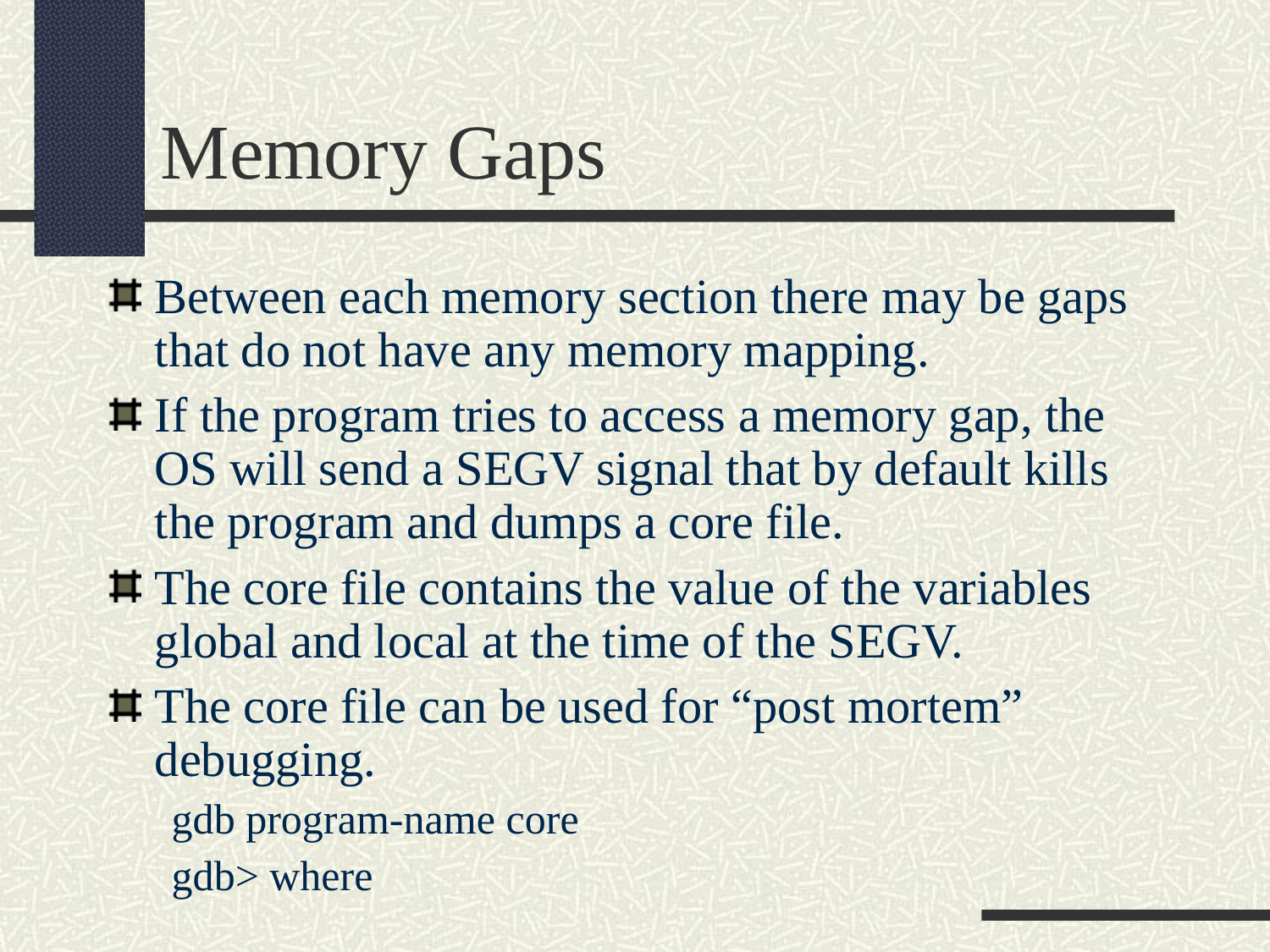

Memory Gaps
Between each memory section there may be gaps that do not have any memory mapping.
If the program tries to access a memory gap, the OS will send a SEGV signal that by default kills the program and dumps a core file.
The core file contains the value of the variables global and local at the time of the SEGV.
The core file can be used for “post mortem” debugging.
gdb program-name core
gdb> where